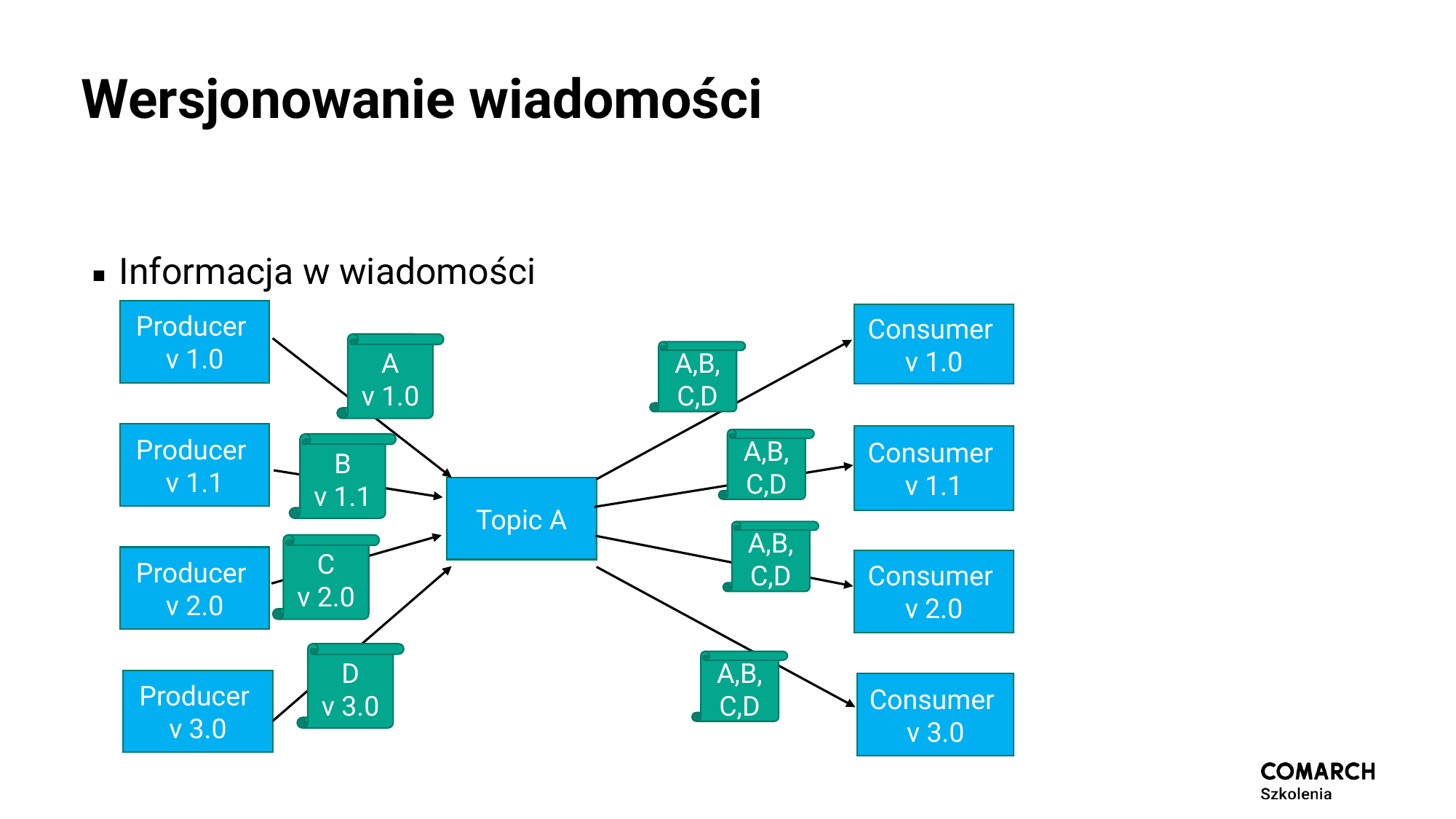

# Wersjonowanie wiadomości
Informacja w wiadomości

Producer
v 1.0
Consumer 
v 1.0
A
v 1.0
A,B,C,D
Producer
v 1.1
Consumer 
v 1.1
A,B,C,D
B
v 1.1
Topic A
A,B,C,D
C
v 2.0
Producer
v 2.0
Consumer 
v 2.0
D
v 3.0
A,B,C,D
Producer
v 3.0
Consumer 
v 3.0